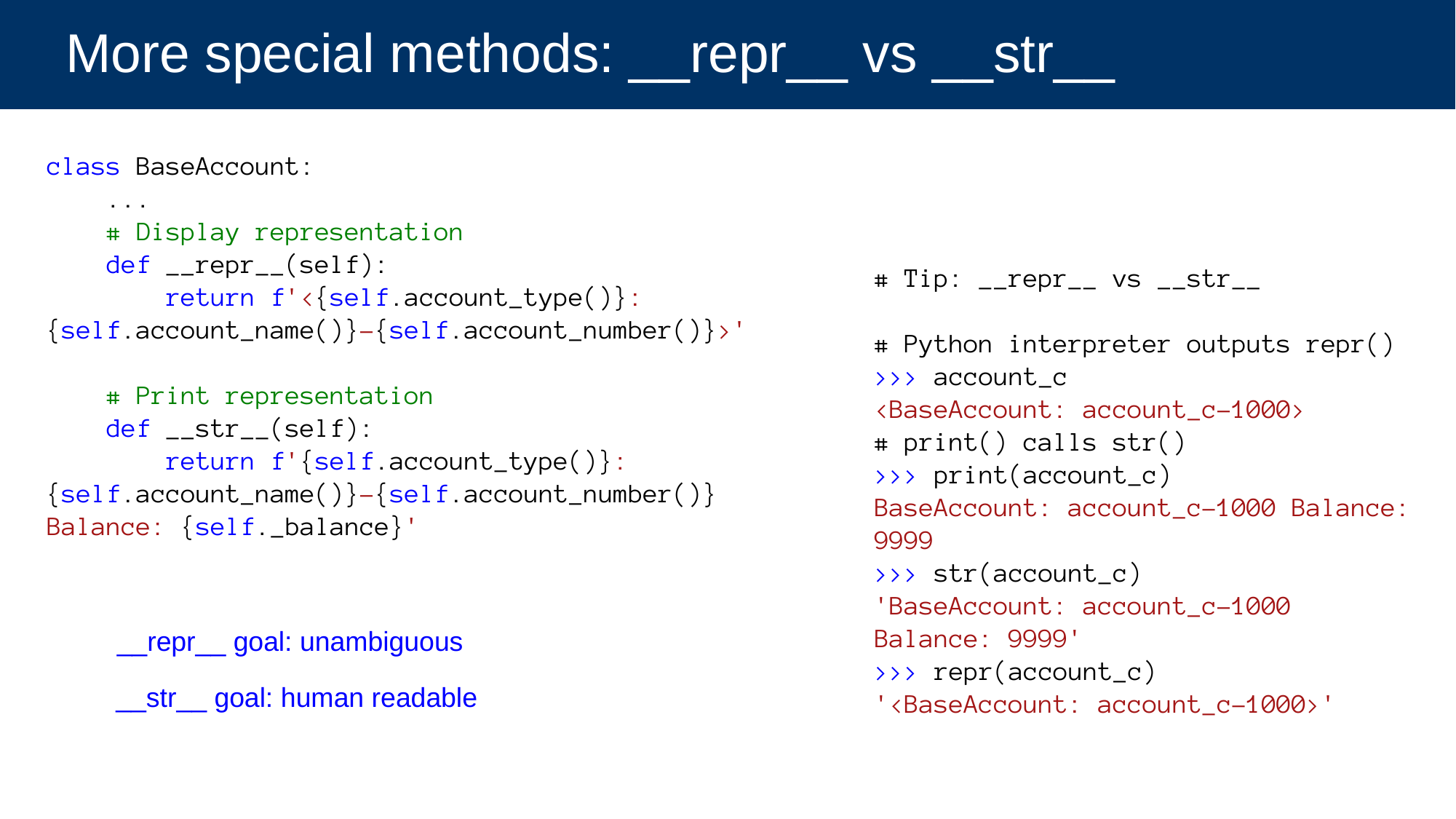

# More special methods: __repr__ vs __str__
class BaseAccount:
    ...
    # Display representation
    def __repr__(self):
        return f'<{self.account_type()}: {self.account_name()}-{self.account_number()}>'
    # Print representation
    def __str__(self):
        return f'{self.account_type()}: {self.account_name()}-{self.account_number()} Balance: {self._balance}'
# Tip: __repr__ vs __str__
# Python interpreter outputs repr()
>>> account_c
<BaseAccount: account_c-1000>
# print() calls str()
>>> print(account_c)
BaseAccount: account_c-1000 Balance: 9999
>>> str(account_c)
'BaseAccount: account_c-1000 Balance: 9999'
>>> repr(account_c)
'<BaseAccount: account_c-1000>'

__repr__ goal: unambiguous
__str__ goal: human readable